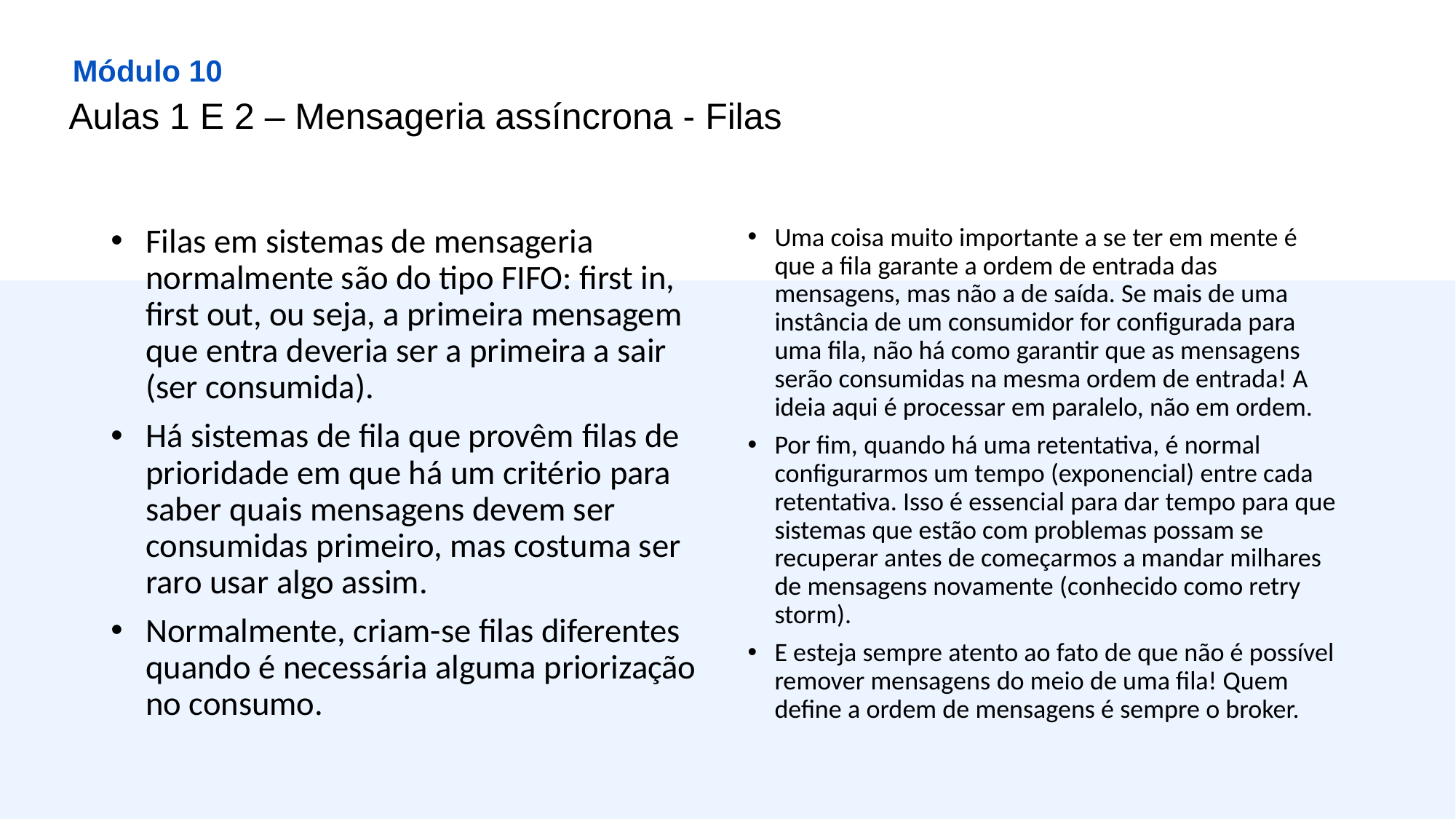

Módulo 10
Aulas 1 E 2 – Mensageria assíncrona - Filas
Filas em sistemas de mensageria normalmente são do tipo FIFO: first in, first out, ou seja, a primeira mensagem que entra deveria ser a primeira a sair (ser consumida).
Há sistemas de fila que provêm filas de prioridade em que há um critério para saber quais mensagens devem ser consumidas primeiro, mas costuma ser raro usar algo assim.
Normalmente, criam-se filas diferentes quando é necessária alguma priorização no consumo.
Uma coisa muito importante a se ter em mente é que a fila garante a ordem de entrada das mensagens, mas não a de saída. Se mais de uma instância de um consumidor for configurada para uma fila, não há como garantir que as mensagens serão consumidas na mesma ordem de entrada! A ideia aqui é processar em paralelo, não em ordem.
Por fim, quando há uma retentativa, é normal configurarmos um tempo (exponencial) entre cada retentativa. Isso é essencial para dar tempo para que sistemas que estão com problemas possam se recuperar antes de começarmos a mandar milhares de mensagens novamente (conhecido como retry storm).
E esteja sempre atento ao fato de que não é possível remover mensagens do meio de uma fila! Quem define a ordem de mensagens é sempre o broker.